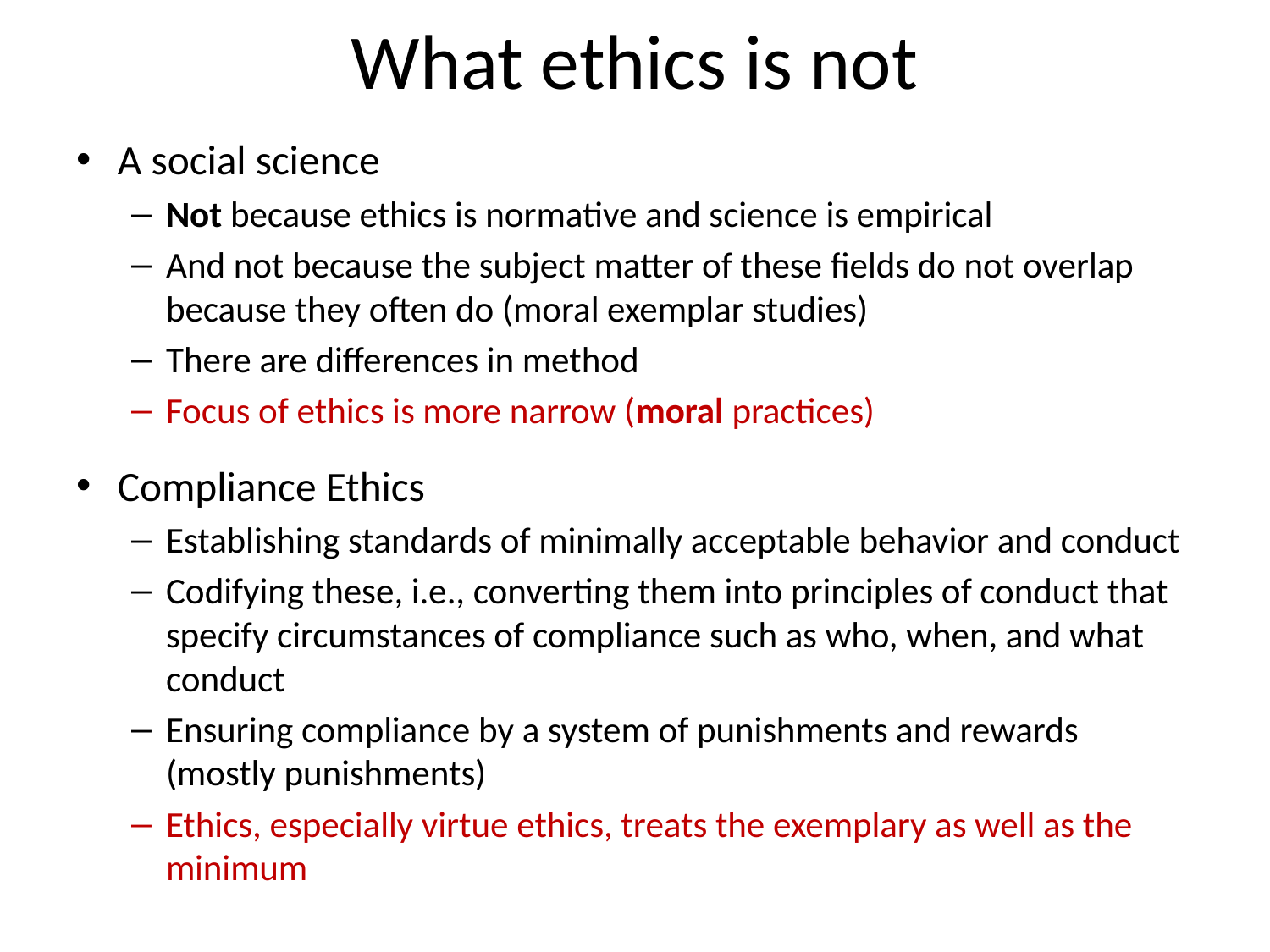

# What ethics is not
A social science
Not because ethics is normative and science is empirical
And not because the subject matter of these fields do not overlap because they often do (moral exemplar studies)
There are differences in method
Focus of ethics is more narrow (moral practices)

Compliance Ethics
Establishing standards of minimally acceptable behavior and conduct
Codifying these, i.e., converting them into principles of conduct that specify circumstances of compliance such as who, when, and what conduct
Ensuring compliance by a system of punishments and rewards (mostly punishments)
Ethics, especially virtue ethics, treats the exemplary as well as the minimum